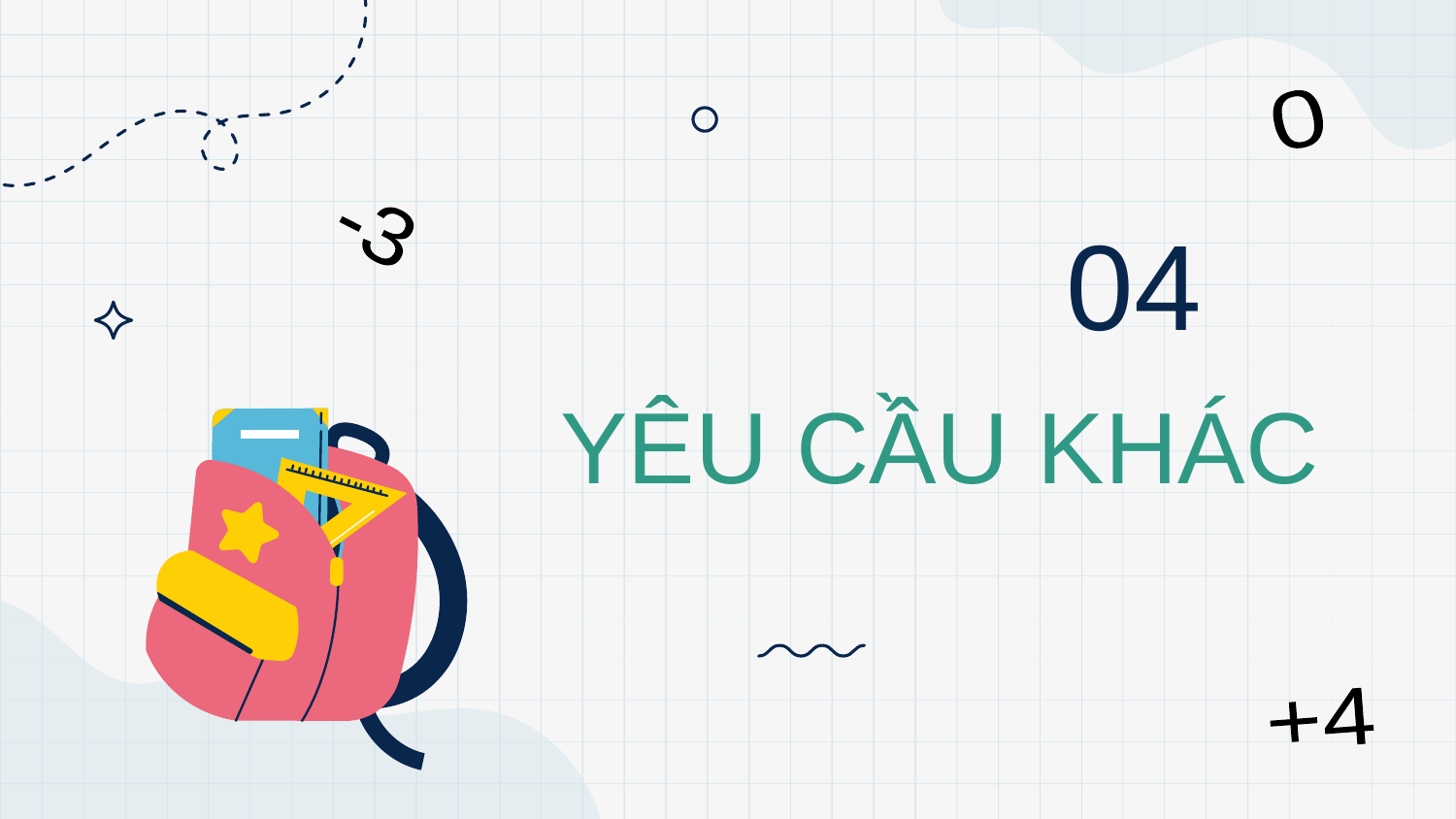

0

-3
04

# YÊU CẦU KHÁC

+4